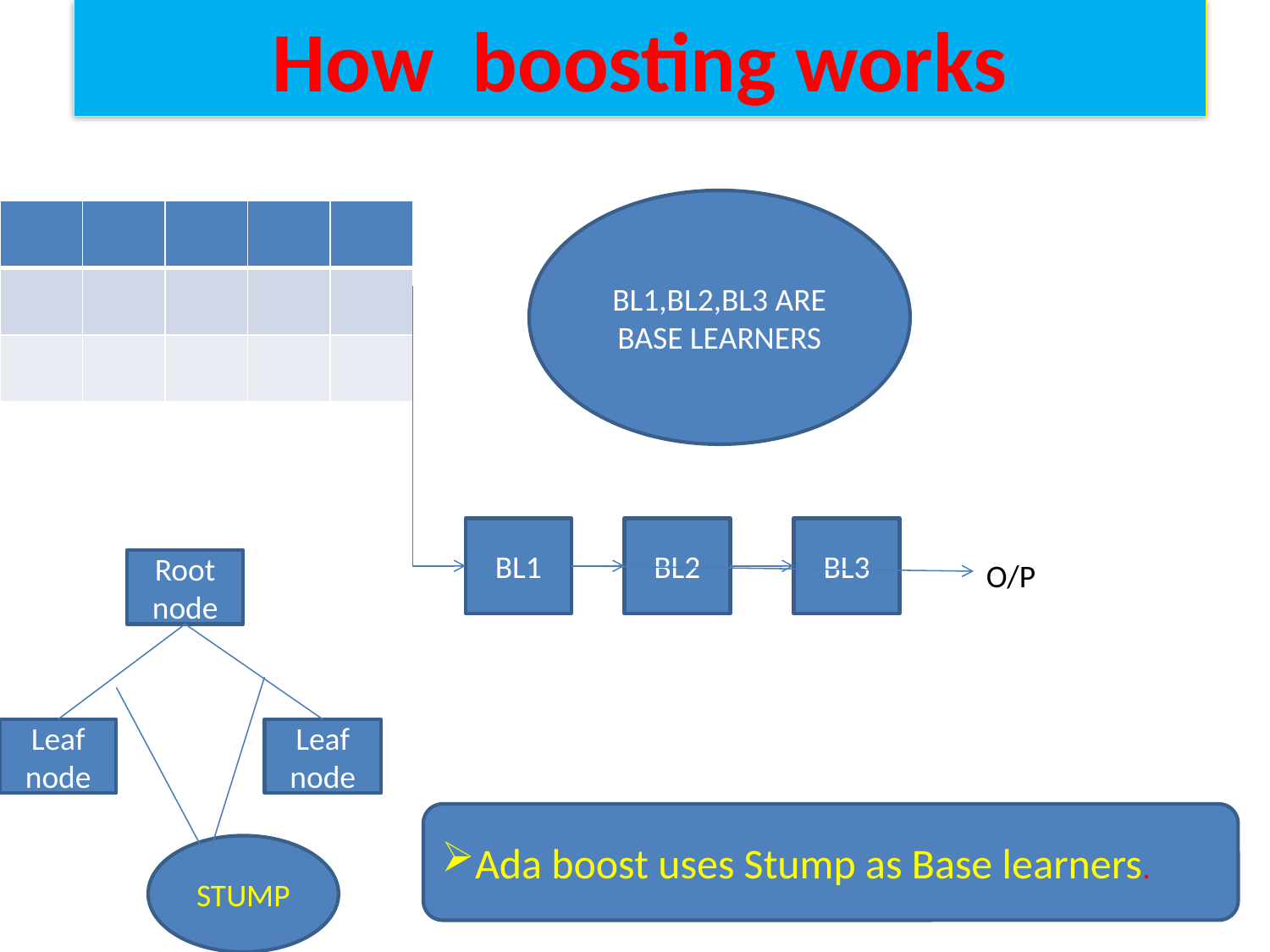

How  boosting works
BL1,BL2,BL3 ARE BASE LEARNERS
|  |  |  |  |  |
| --- | --- | --- | --- | --- |
|  |  |  |  |  |
|  |  |  |  |  |
BL1
BL2
BL3
Root node
O/P
Leaf node
Leaf node
Ada boost uses Stump as Base learners.
STUMP